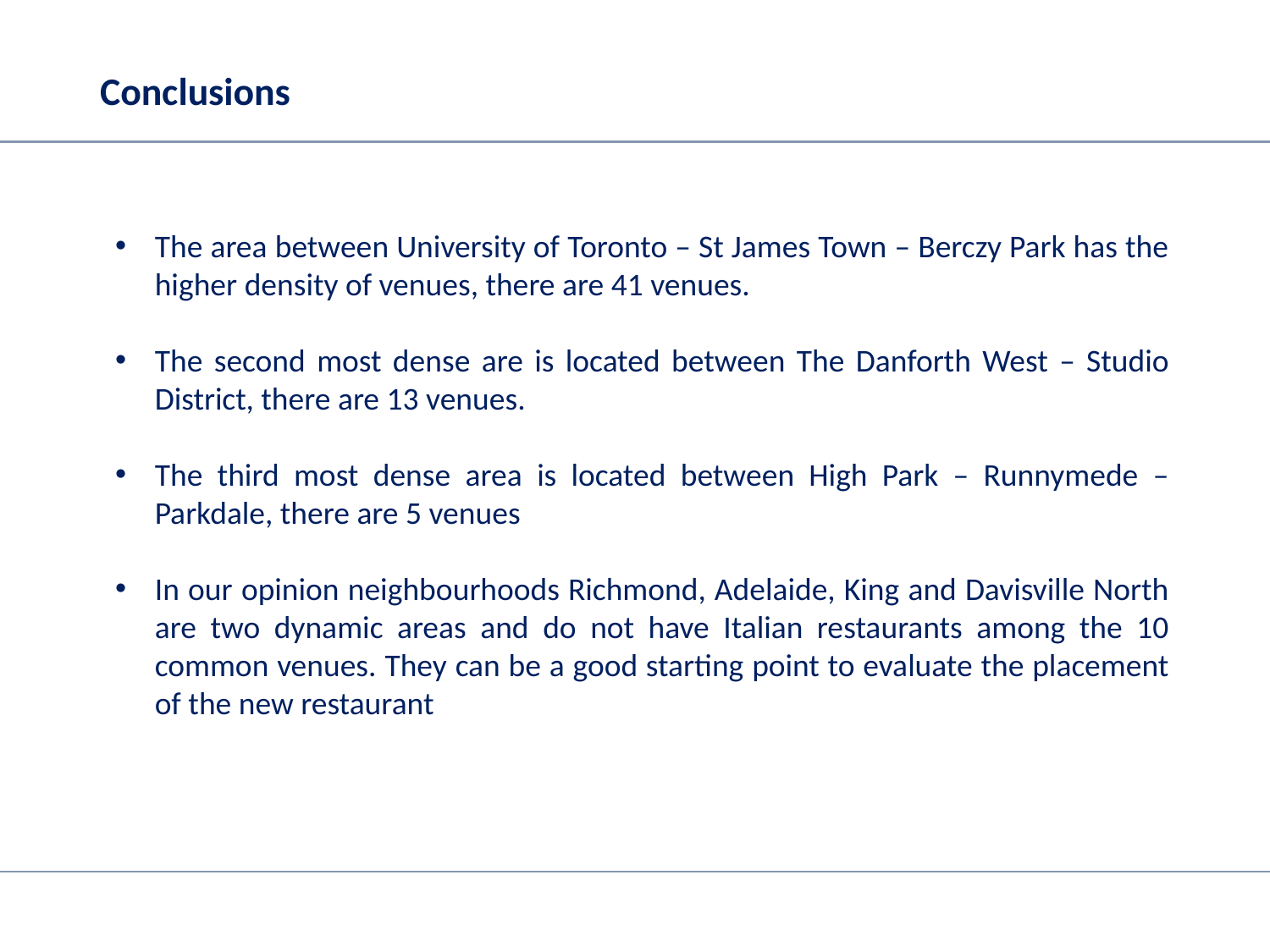

# Conclusions
The area between University of Toronto – St James Town – Berczy Park has the higher density of venues, there are 41 venues.

The second most dense are is located between The Danforth West – Studio District, there are 13 venues.

The third most dense area is located between High Park – Runnymede – Parkdale, there are 5 venues

In our opinion neighbourhoods Richmond, Adelaide, King and Davisville North are two dynamic areas and do not have Italian restaurants among the 10 common venues. They can be a good starting point to evaluate the placement of the new restaurant